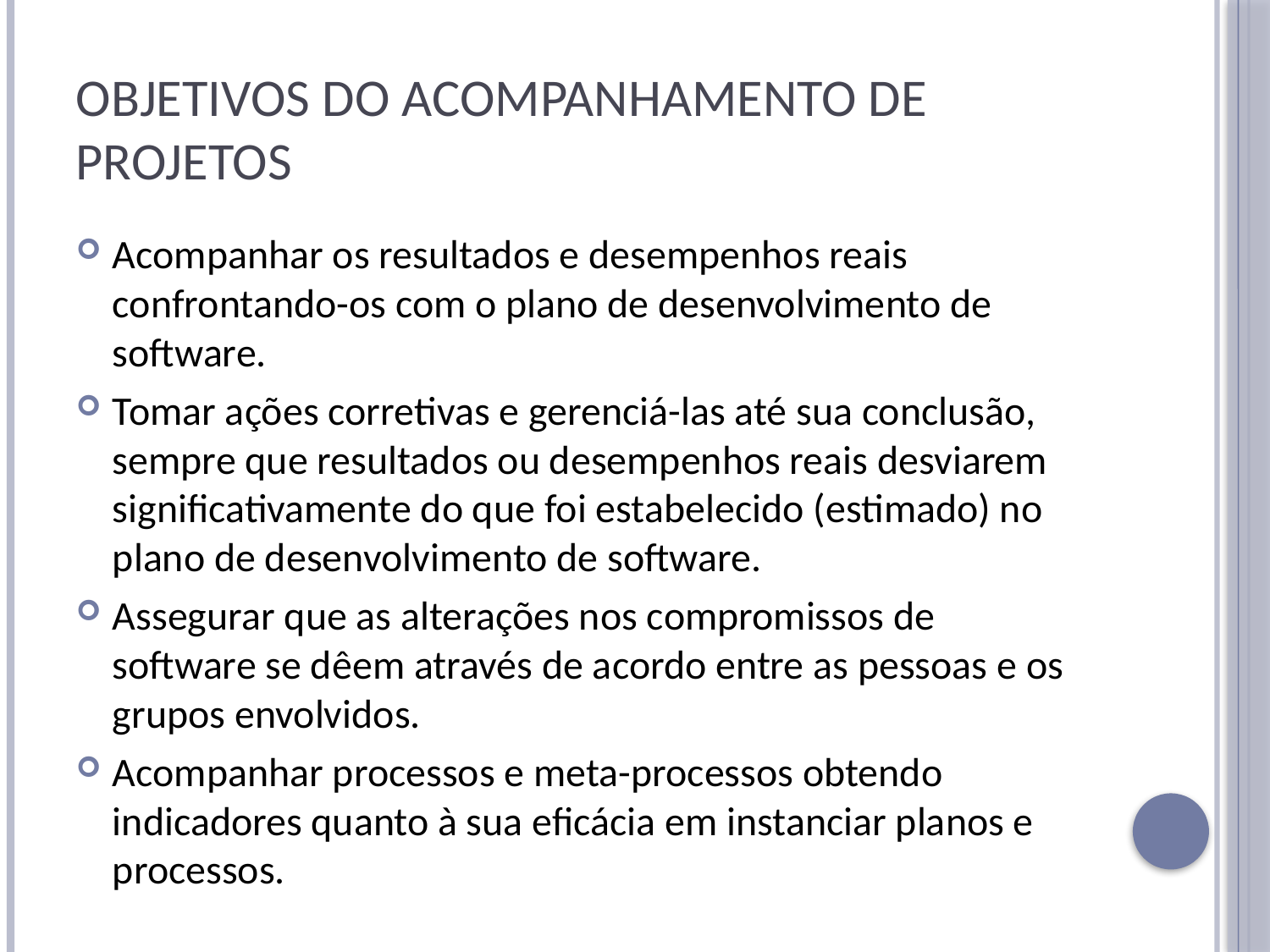

# Objetivos do acompanhamento de projetos
Acompanhar os resultados e desempenhos reais confrontando-os com o plano de desenvolvimento de software.
Tomar ações corretivas e gerenciá-las até sua conclusão, sempre que resultados ou desempenhos reais desviarem significativamente do que foi estabelecido (estimado) no plano de desenvolvimento de software.
Assegurar que as alterações nos compromissos de software se dêem através de acordo entre as pessoas e os grupos envolvidos.
Acompanhar processos e meta-processos obtendo indicadores quanto à sua eficácia em instanciar planos e processos.